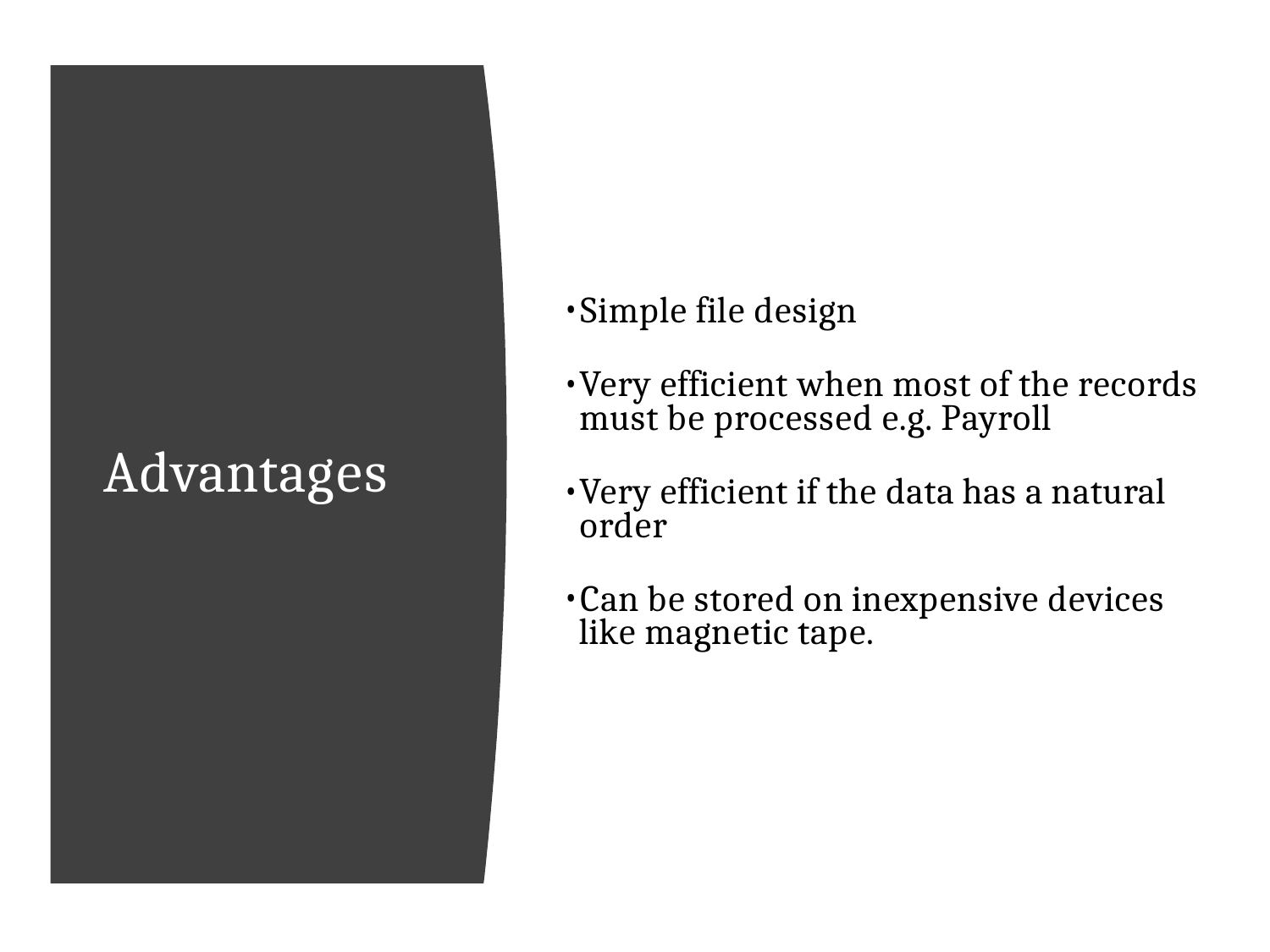

Simple file design

Very efficient when most of the records must be processed e.g. Payroll

Very efficient if the data has a natural order

Can be stored on inexpensive devices like magnetic tape.

# Advantages